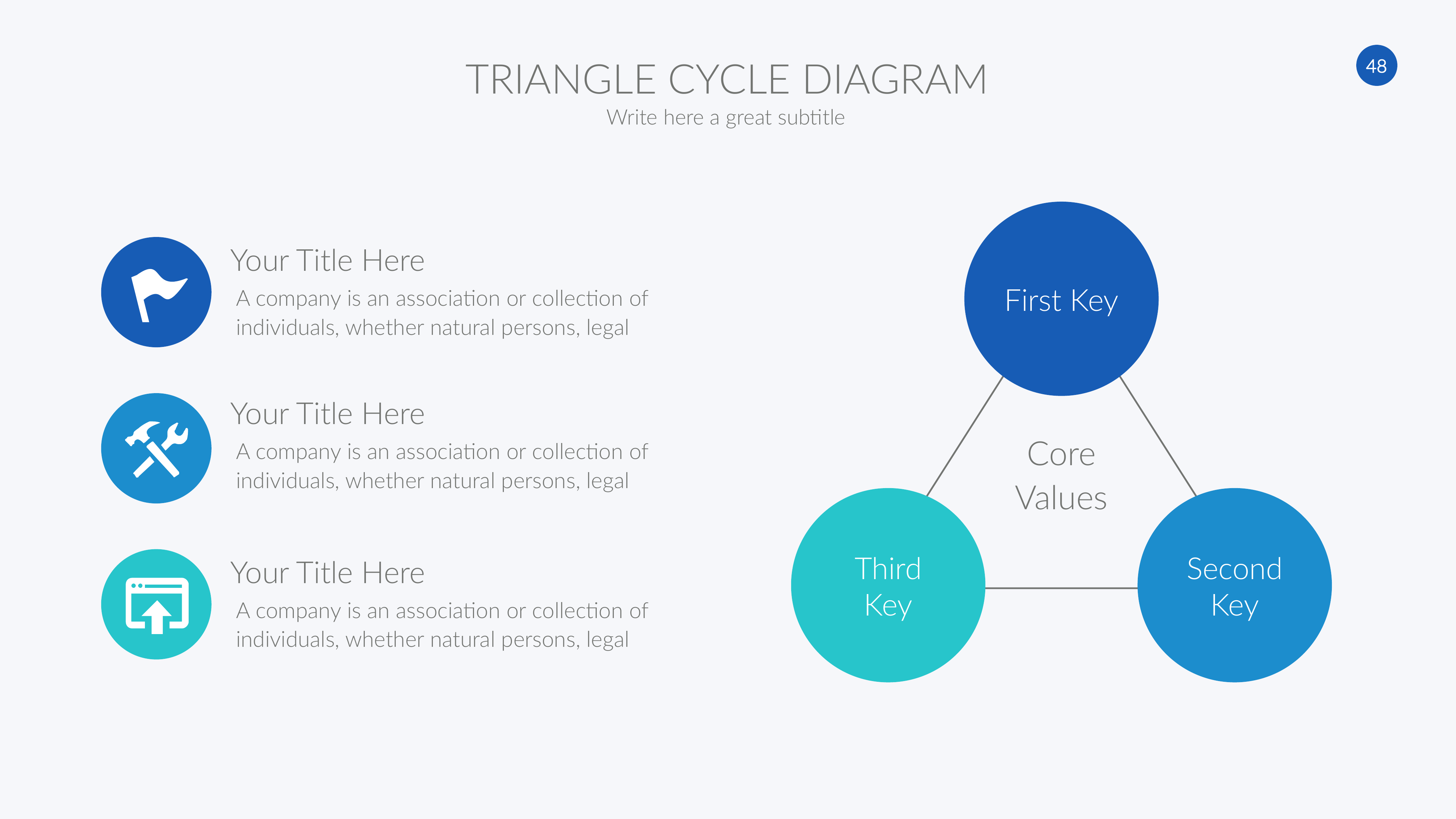

TRIANGLE CYCLE DIAGRAM
Write here a great subtitle
First Key

Core Values
Third
Key
Second
Key
Your Title Here

A company is an association or collection of individuals, whether natural persons, legal
Your Title Here

A company is an association or collection of individuals, whether natural persons, legal
Your Title Here

A company is an association or collection of individuals, whether natural persons, legal